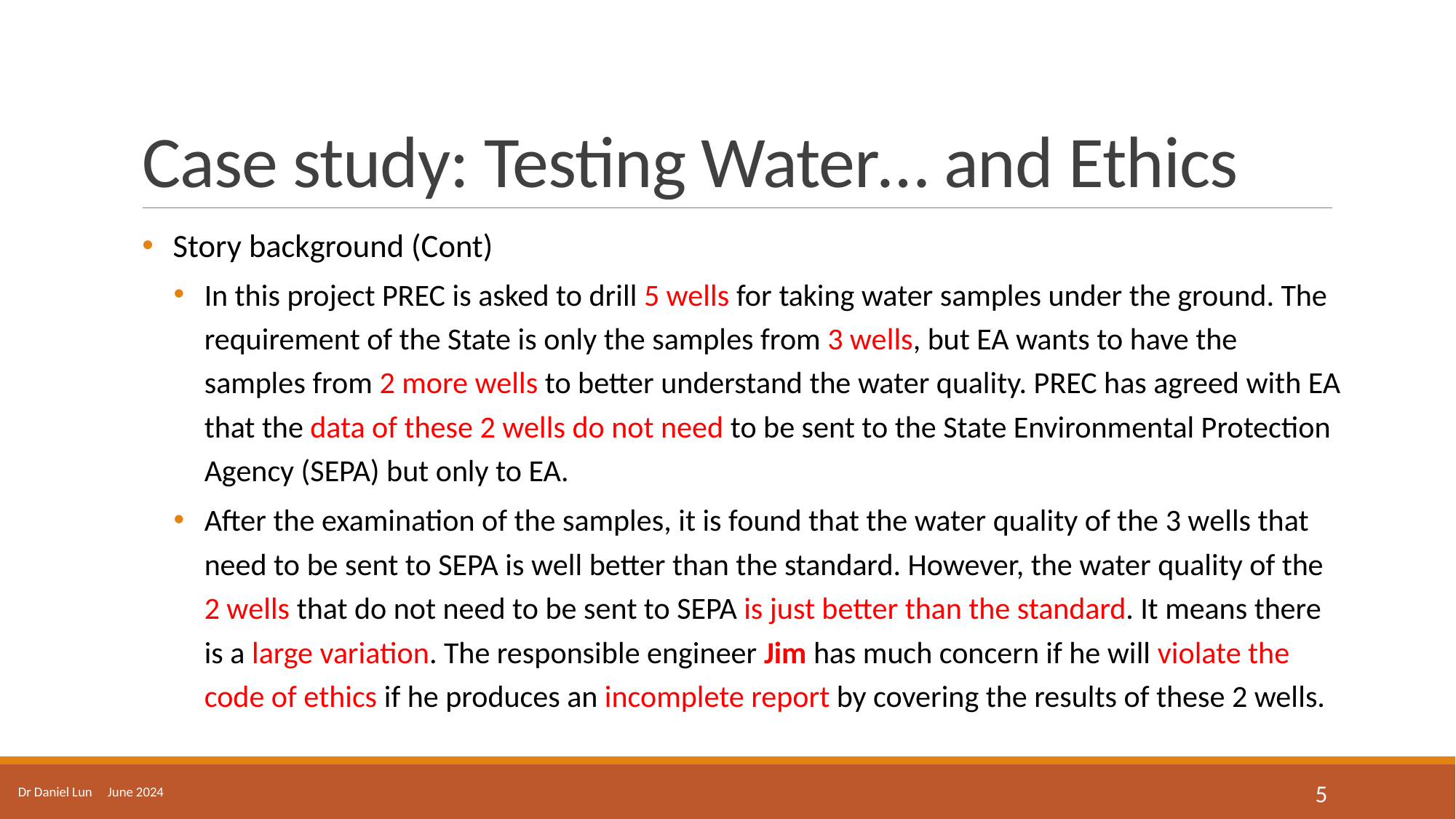

# Case study: Testing Water… and Ethics
Story background (Cont)
In this project PREC is asked to drill 5 wells for taking water samples under the ground. The requirement of the State is only the samples from 3 wells, but EA wants to have the samples from 2 more wells to better understand the water quality. PREC has agreed with EA that the data of these 2 wells do not need to be sent to the State Environmental Protection Agency (SEPA) but only to EA.
After the examination of the samples, it is found that the water quality of the 3 wells that need to be sent to SEPA is well better than the standard. However, the water quality of the 2 wells that do not need to be sent to SEPA is just better than the standard. It means there is a large variation. The responsible engineer Jim has much concern if he will violate the code of ethics if he produces an incomplete report by covering the results of these 2 wells.
Dr Daniel Lun     June 2024
5